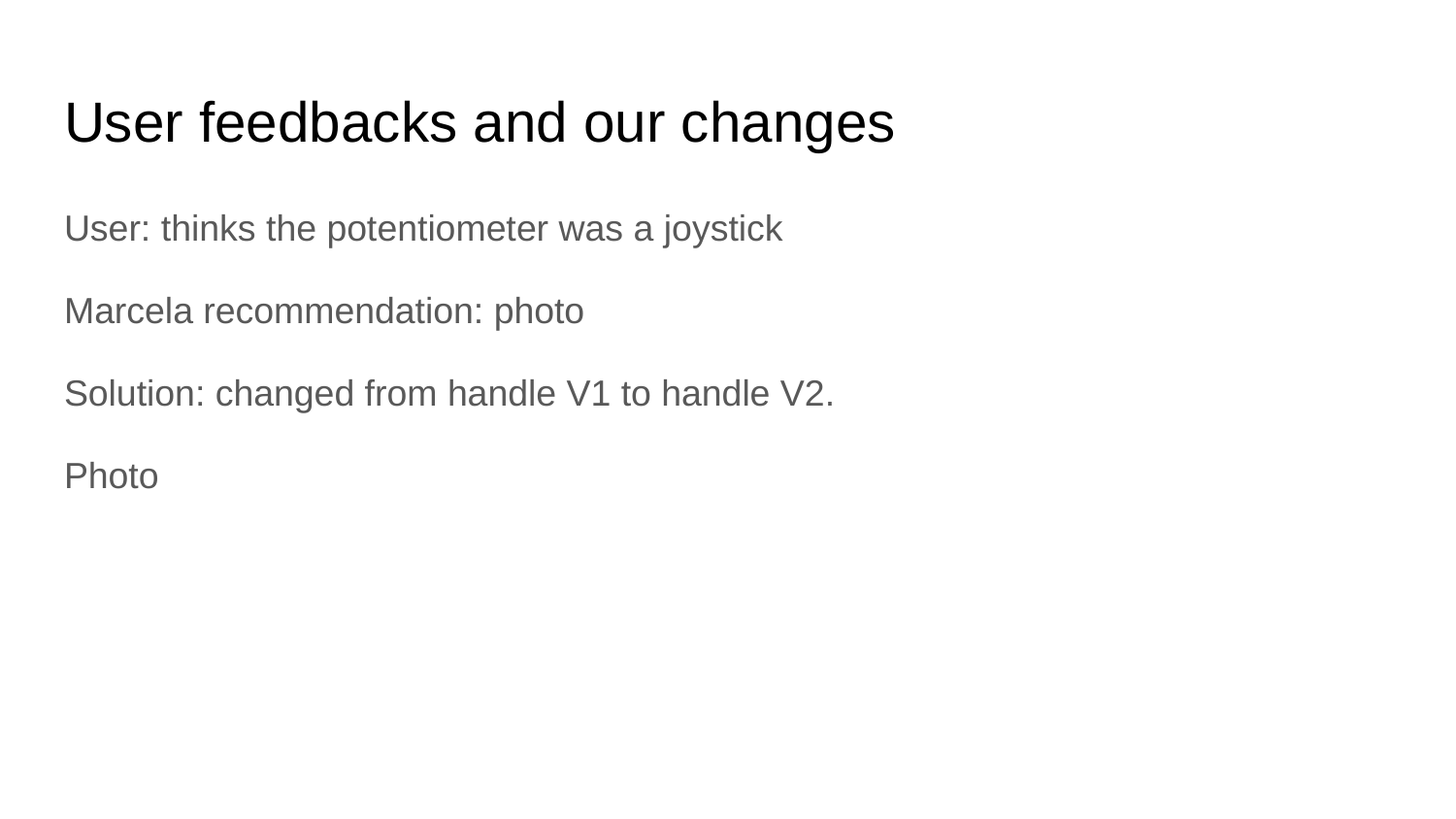

# User feedbacks and our changes
User: thinks the potentiometer was a joystick
Marcela recommendation: photo
Solution: changed from handle V1 to handle V2.
Photo